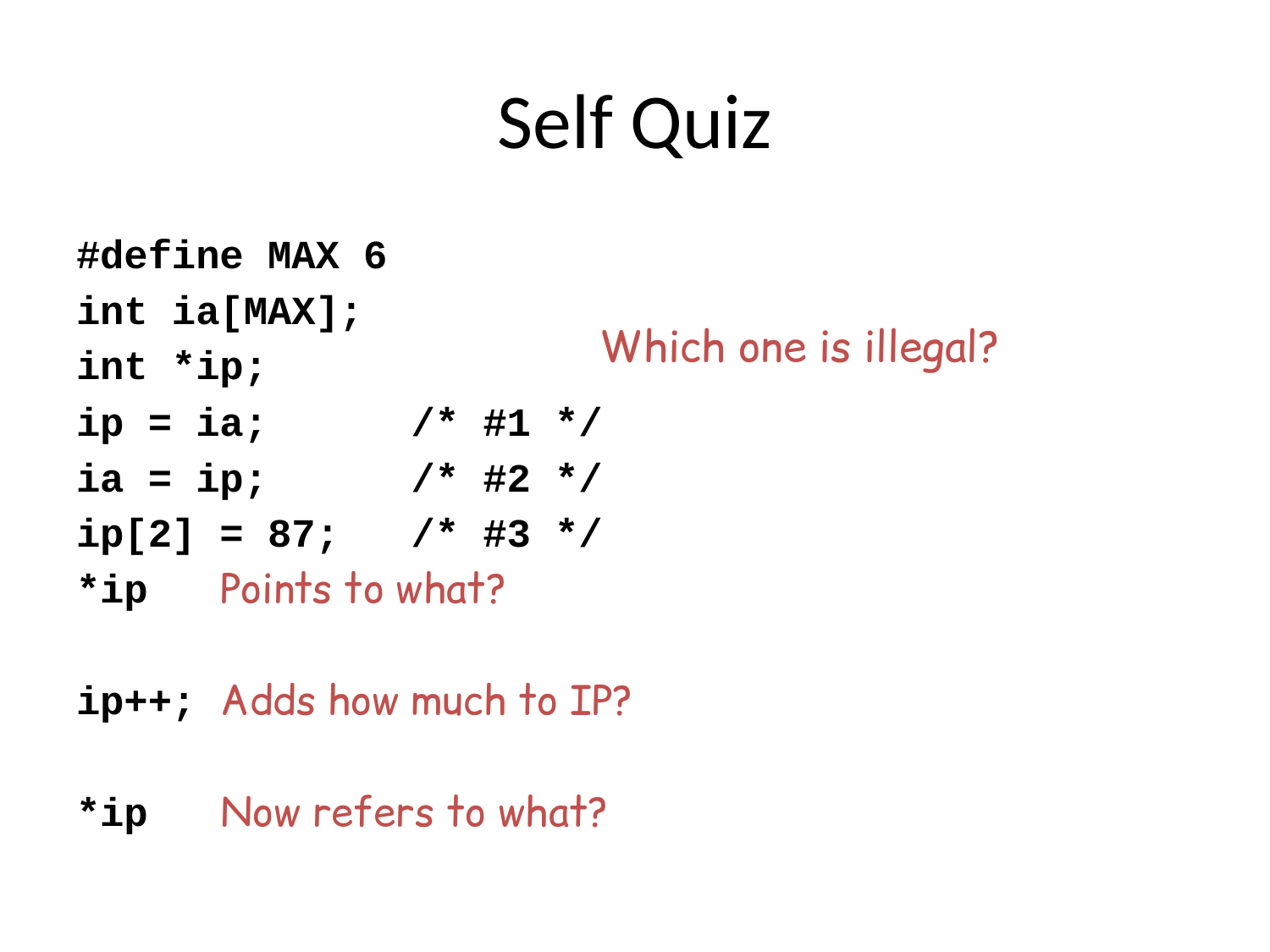

# Self Quiz
#define MAX 6
int ia[MAX];
int *ip;
ip = ia;      /* #1 */
ia = ip;      /* #2 */
ip[2] = 87;   /* #3 */
*ip 		Points to what?

ip++; 	Adds how much to IP?

*ip 		Now refers to what?
.

Which one is illegal?